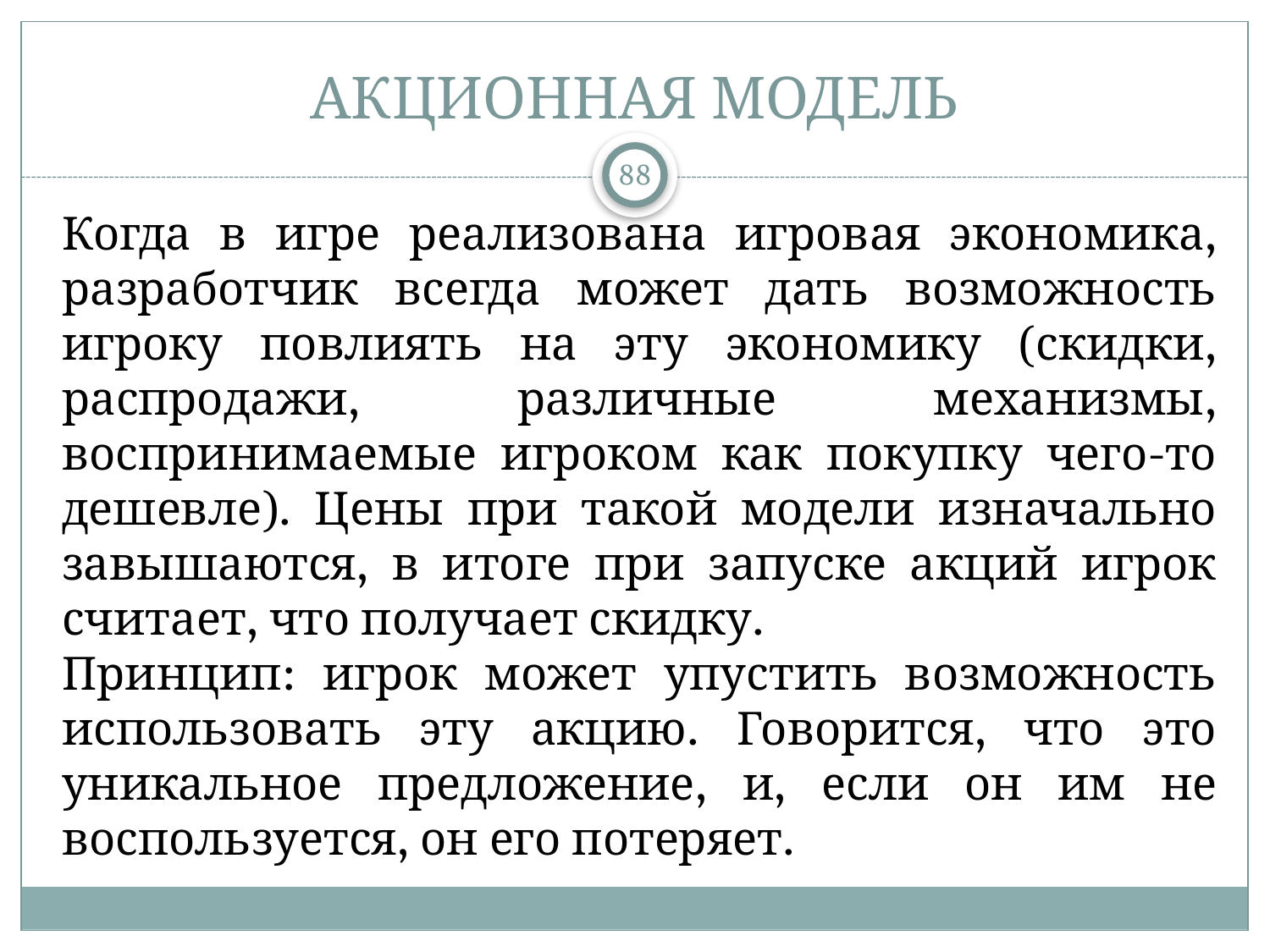

# АКЦИОННАЯ МОДЕЛЬ
88
Когда в игре реализована игровая экономика, разработчик всегда может дать возможность игроку повлиять на эту экономику (скидки, распродажи, различные механизмы, воспринимаемые игроком как покупку чего-то дешевле). Цены при такой модели изначально завышаются, в итоге при запуске акций игрок считает, что получает скидку.
Принцип: игрок может упустить возможность использовать эту акцию. Говорится, что это уникальное предложение, и, если он им не воспользуется, он его потеряет.